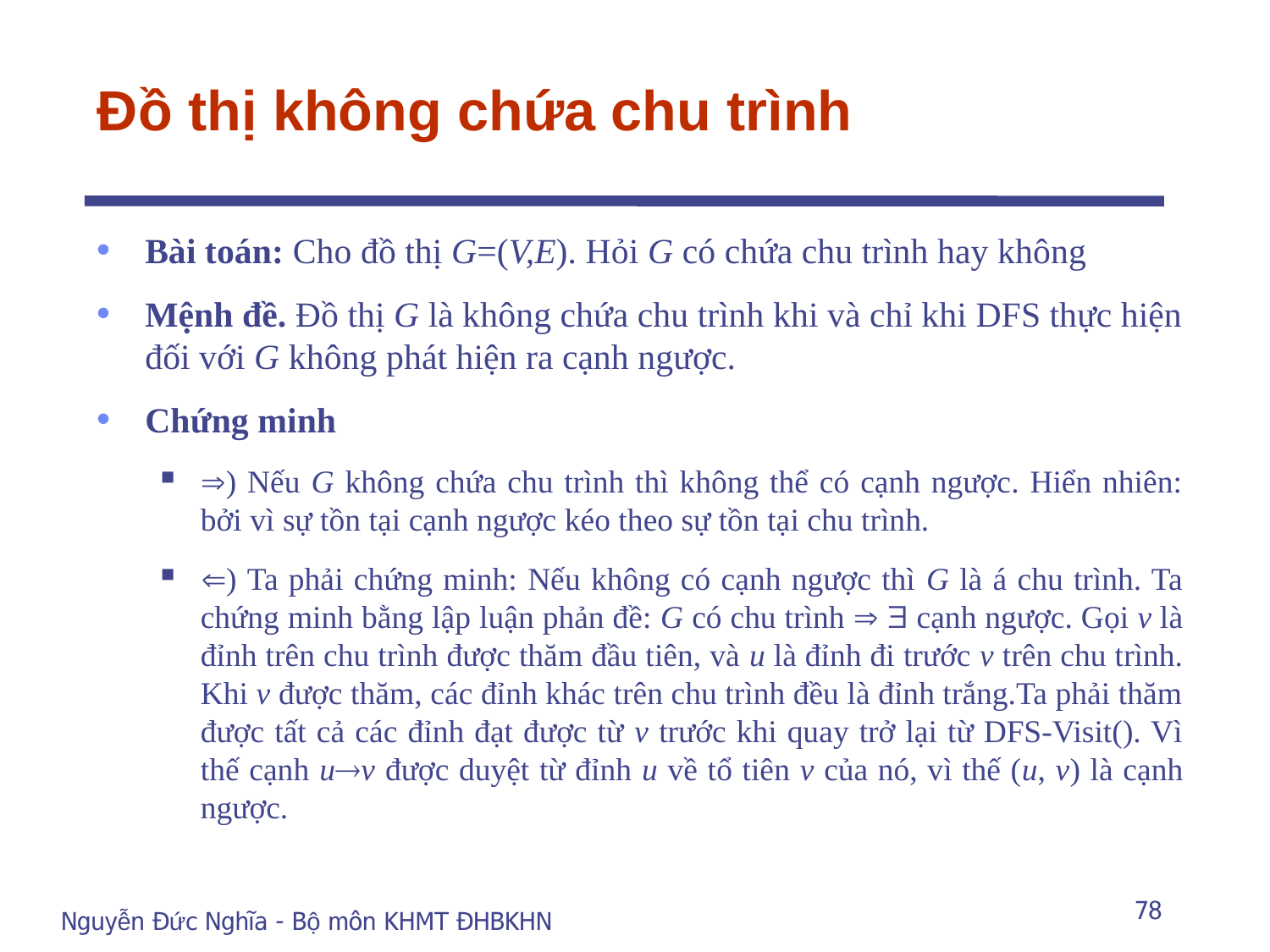

# Đồ thị không chứa chu trình
Bài toán: Cho đồ thị G=(V,E). Hỏi G có chứa chu trình hay không
Mệnh đề. Đồ thị G là không chứa chu trình khi và chỉ khi DFS thực hiện đối với G không phát hiện ra cạnh ngược.
Chứng minh
⇒) Nếu G không chứa chu trình thì không thể có cạnh ngược. Hiển nhiên: bởi vì sự tồn tại cạnh ngược kéo theo sự tồn tại chu trình.
⇐) Ta phải chứng minh: Nếu không có cạnh ngược thì G là á chu trình. Ta chứng minh bằng lập luận phản đề: G có chu trình ⇒ ∃ cạnh ngược. Gọi v là đỉnh trên chu trình được thăm đầu tiên, và u là đỉnh đi trước v trên chu trình. Khi v được thăm, các đỉnh khác trên chu trình đều là đỉnh trắng.Ta phải thăm được tất cả các đỉnh đạt được từ v trước khi quay trở lại từ DFS-Visit(). Vì thế cạnh u→v được duyệt từ đỉnh u về tổ tiên v của nó, vì thế (u, v) là cạnh ngược.

78
Nguyễn Đức Nghĩa - Bộ môn KHMT ĐHBKHN